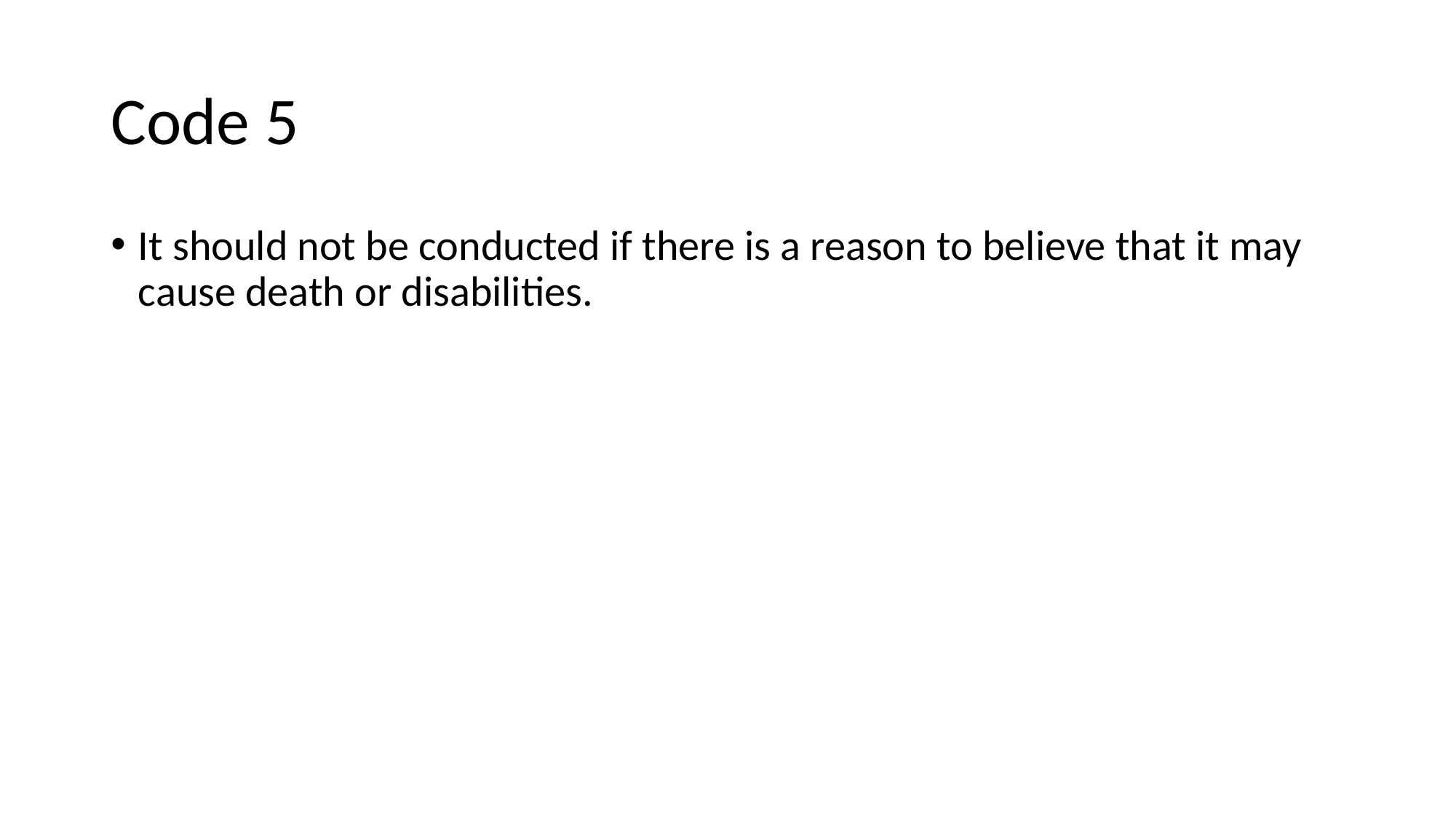

# Code 5
It should not be conducted if there is a reason to believe that it may cause death or disabilities.